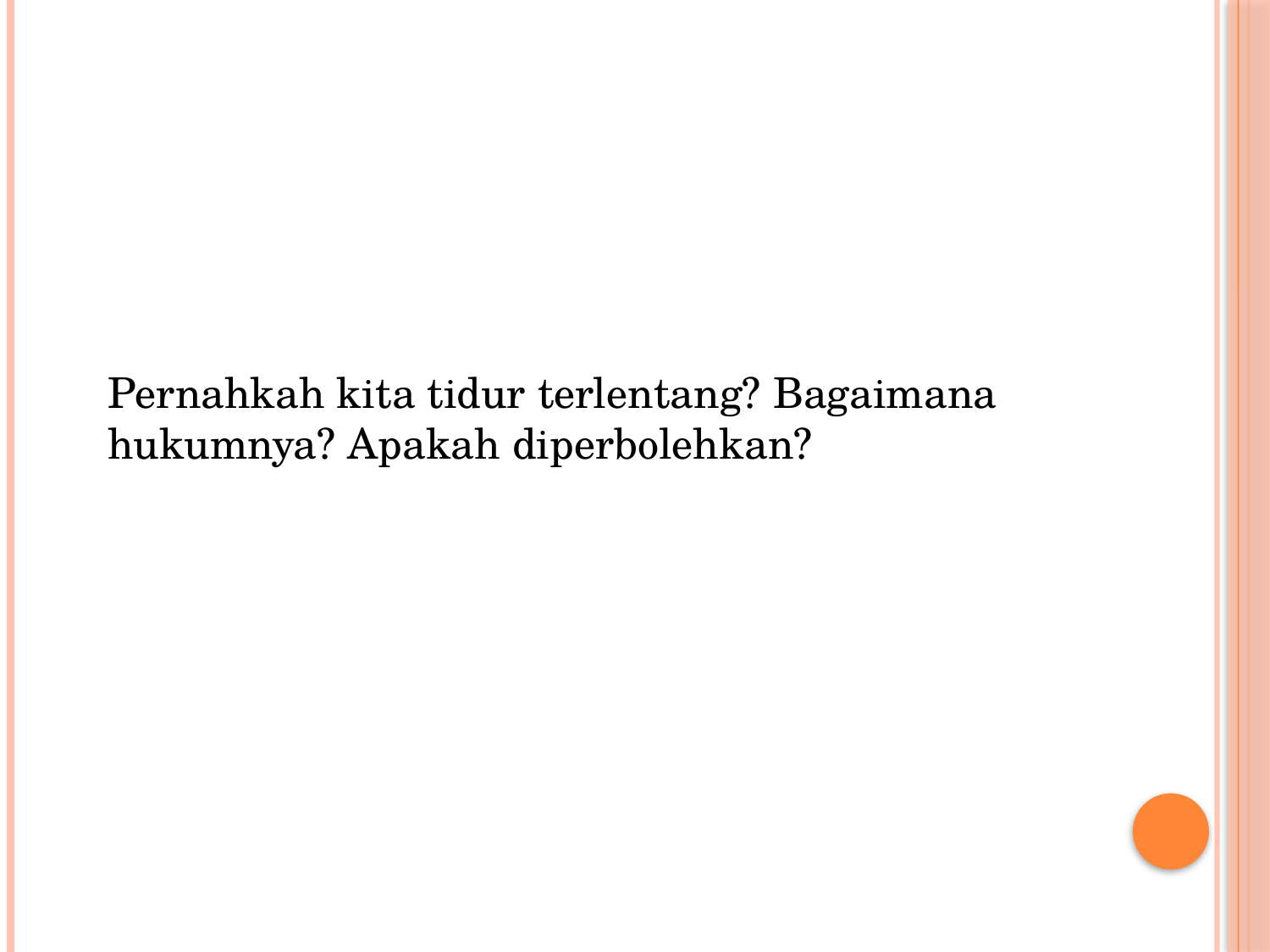

#
Pernahkah kita tidur terlentang? Bagaimana hukumnya? Apakah diperbolehkan?